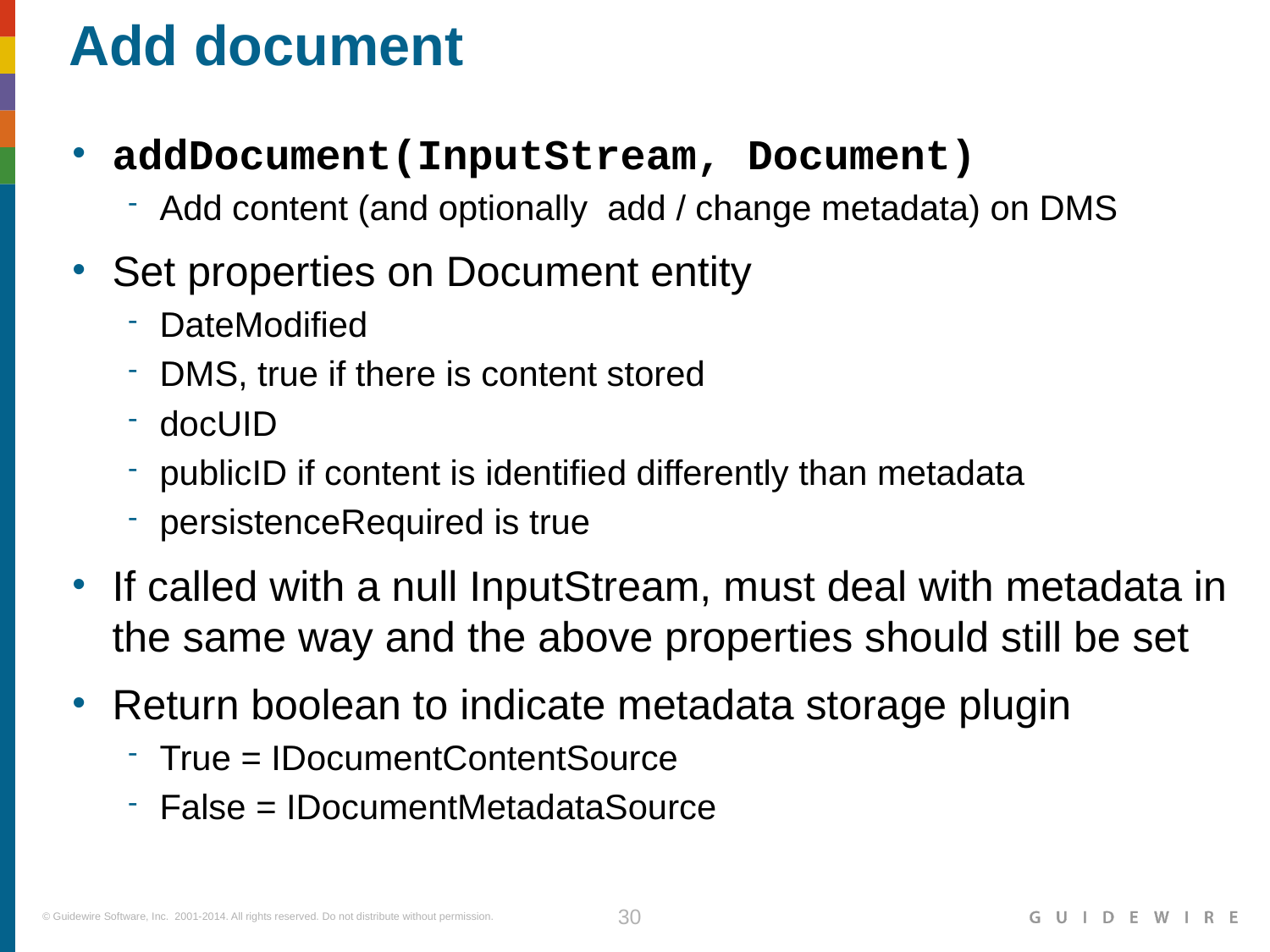

# Add document
addDocument(InputStream, Document)
Add content (and optionally  add / change metadata) on DMS
Set properties on Document entity
DateModified
DMS, true if there is content stored
docUID
publicID if content is identified differently than metadata
persistenceRequired is true
If called with a null InputStream, must deal with metadata in the same way and the above properties should still be set
Return boolean to indicate metadata storage plugin
True = IDocumentContentSource
False = IDocumentMetadataSource